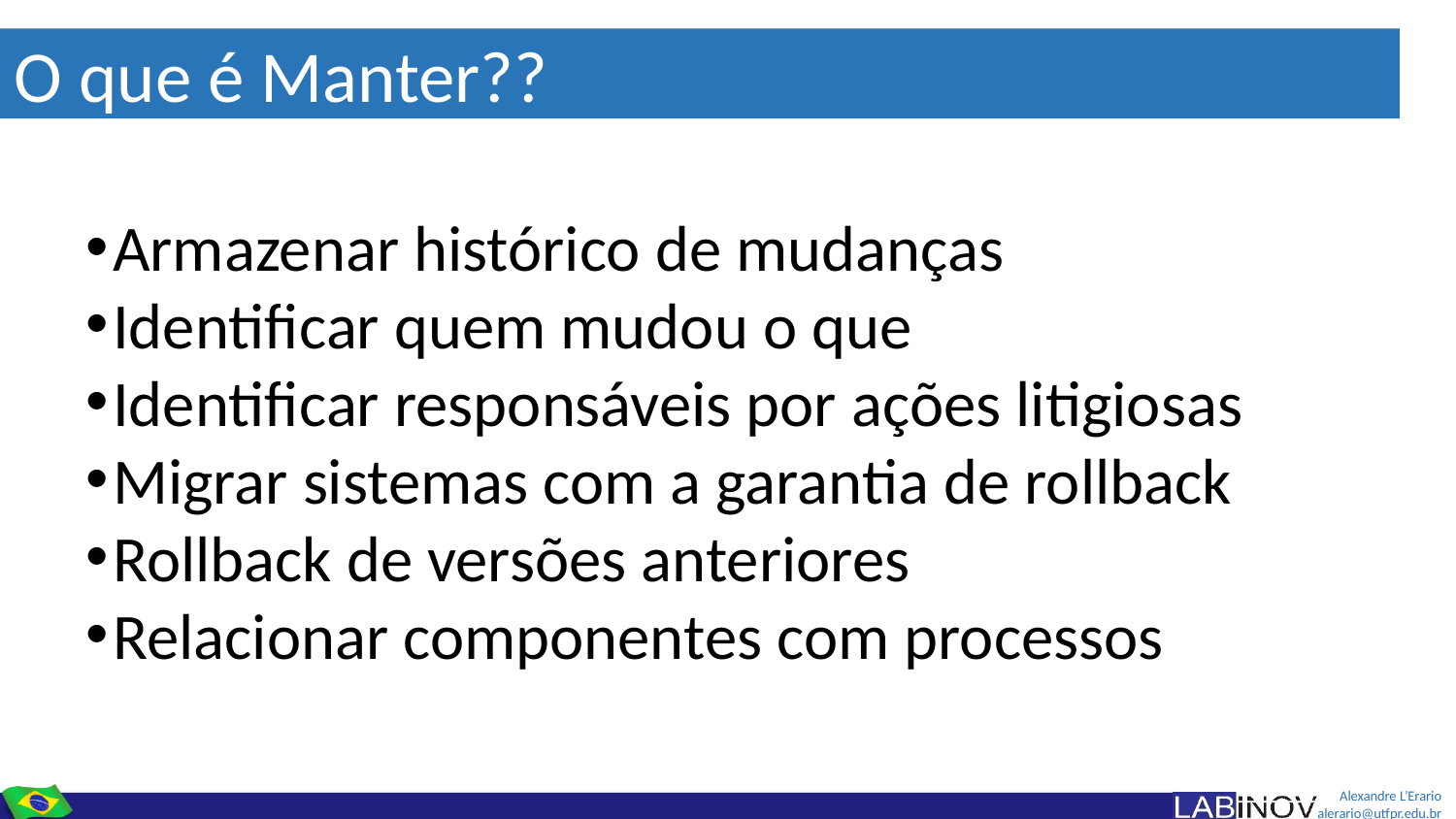

O que é Manter??
Armazenar histórico de mudanças
Identificar quem mudou o que
Identificar responsáveis por ações litigiosas
Migrar sistemas com a garantia de rollback
Rollback de versões anteriores
Relacionar componentes com processos